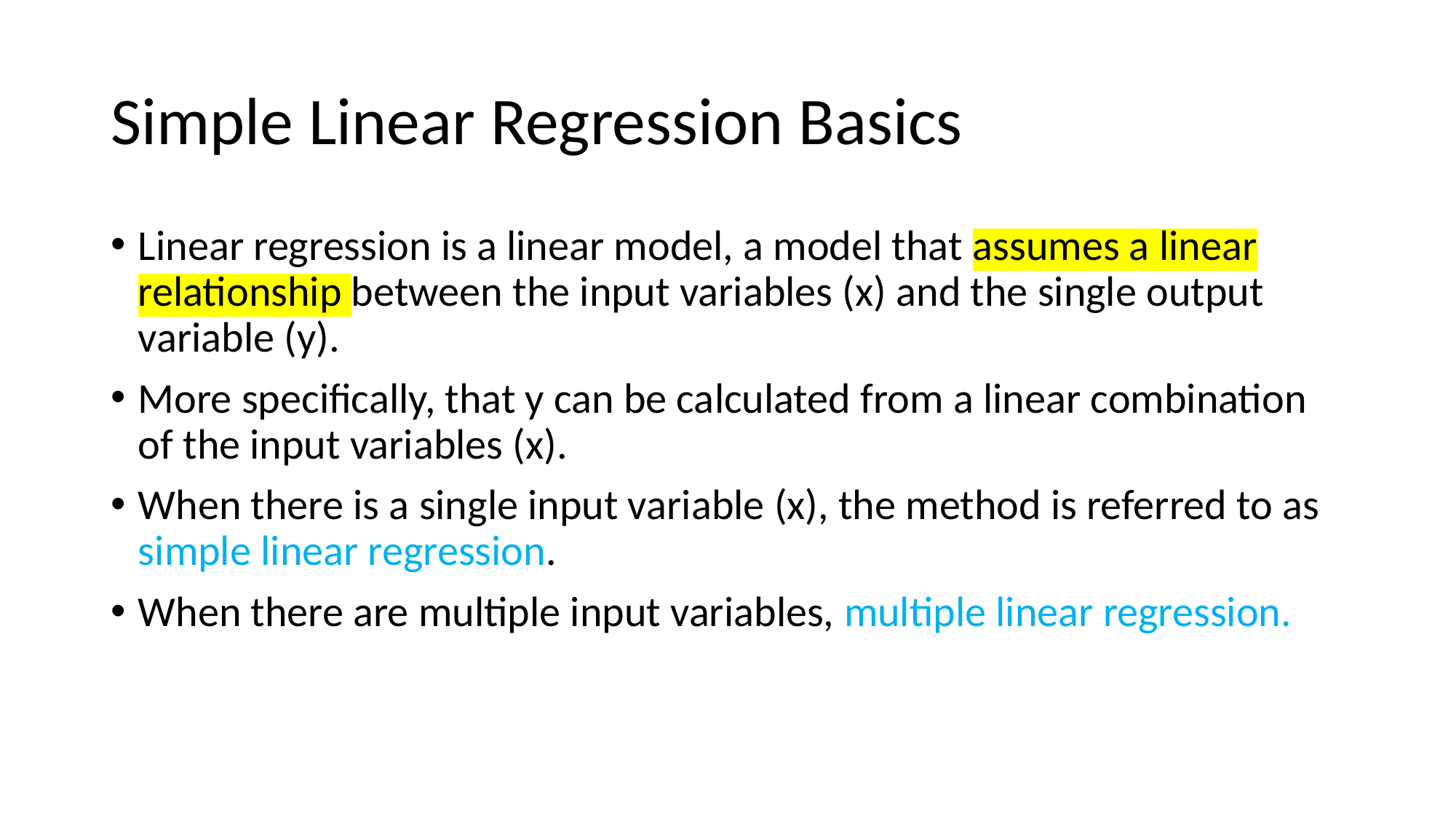

# Simple Linear Regression Basics
Linear regression is a linear model, a model that assumes a linear relationship between the input variables (x) and the single output variable (y).
More specifically, that y can be calculated from a linear combination of the input variables (x).
When there is a single input variable (x), the method is referred to as simple linear regression.
When there are multiple input variables, multiple linear regression.